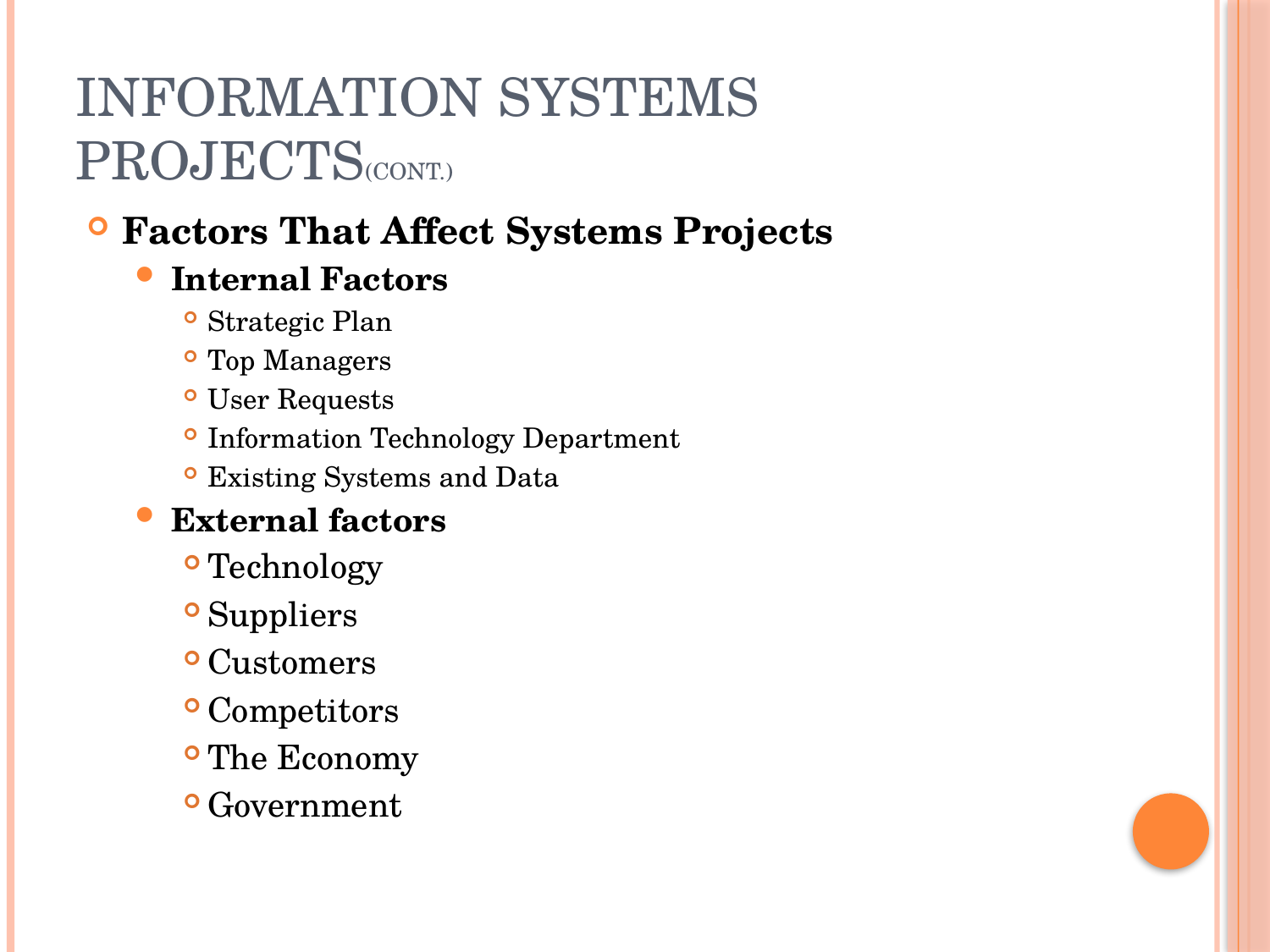

# Information Systems Projects(Cont.)
Factors That Affect Systems Projects
Internal Factors
Strategic Plan
Top Managers
User Requests
Information Technology Department
Existing Systems and Data
External factors
Technology
Suppliers
Customers
Competitors
The Economy
Government
13